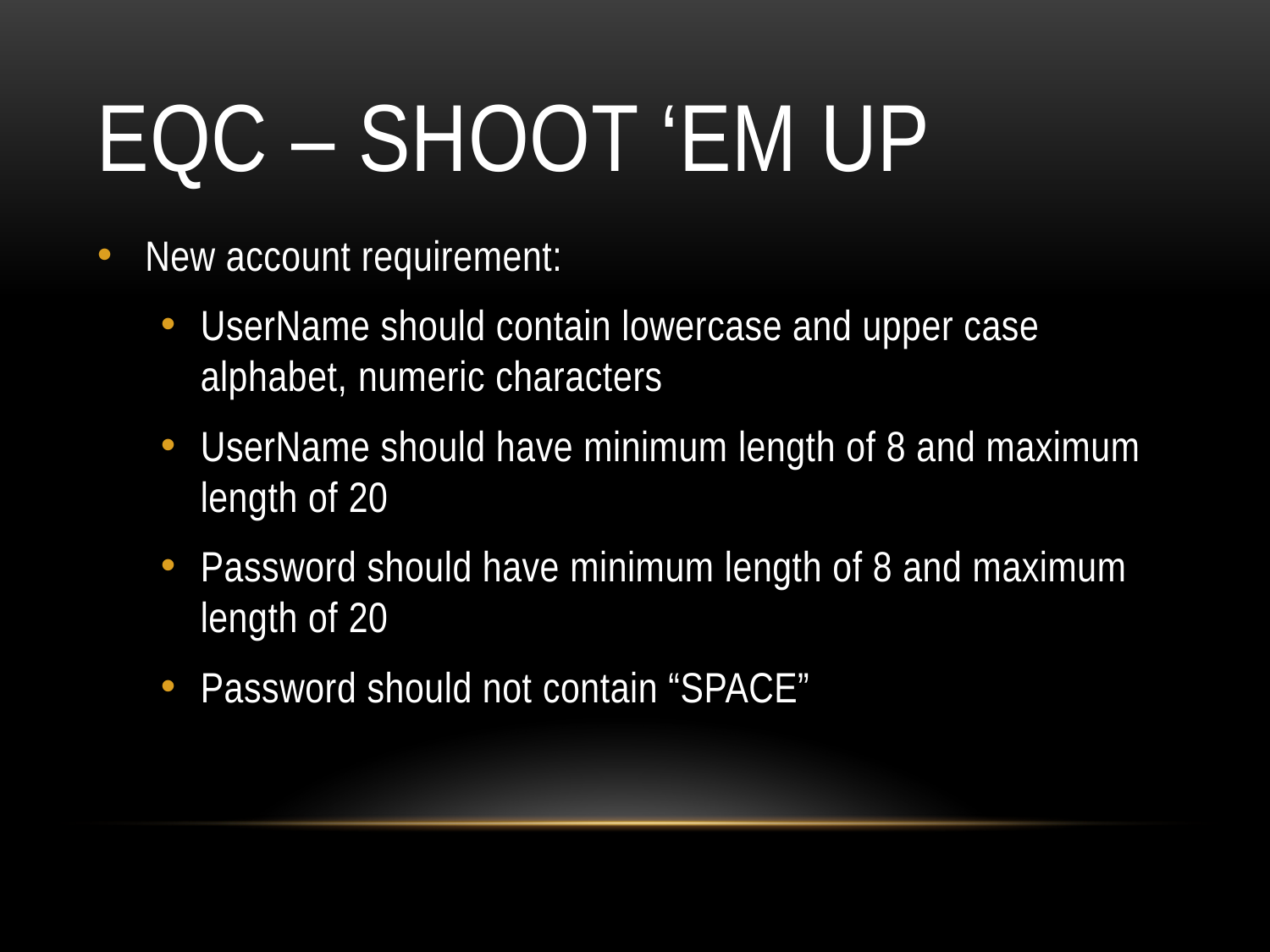

# EQC – Shoot ‘EM UP
New account requirement:
UserName should contain lowercase and upper case alphabet, numeric characters
UserName should have minimum length of 8 and maximum length of 20
Password should have minimum length of 8 and maximum length of 20
Password should not contain “SPACE”